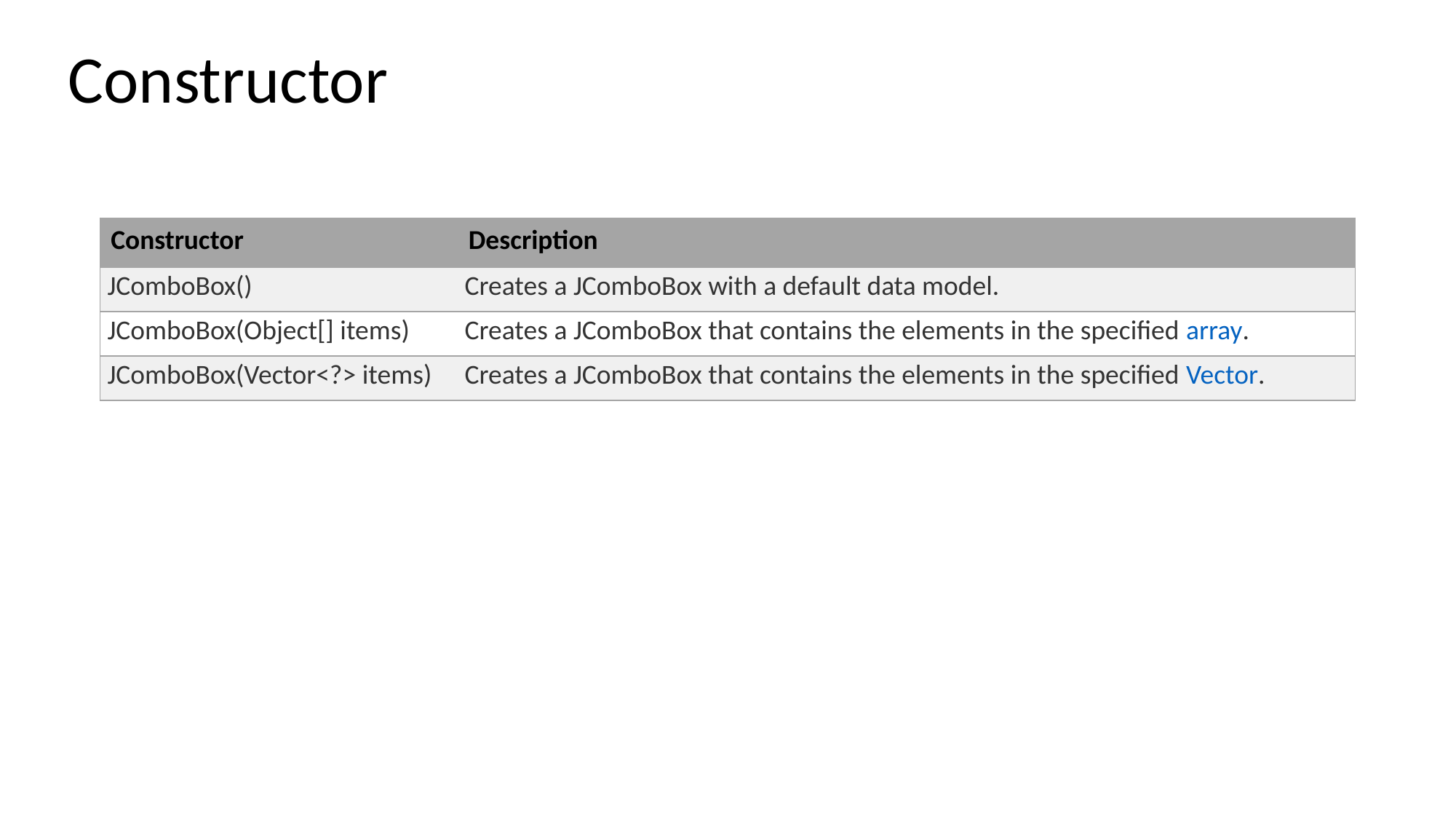

# Constructor
| Constructor | Description |
| --- | --- |
| JComboBox() | Creates a JComboBox with a default data model. |
| JComboBox(Object[] items) | Creates a JComboBox that contains the elements in the specified array. |
| JComboBox(Vector<?> items) | Creates a JComboBox that contains the elements in the specified Vector. |